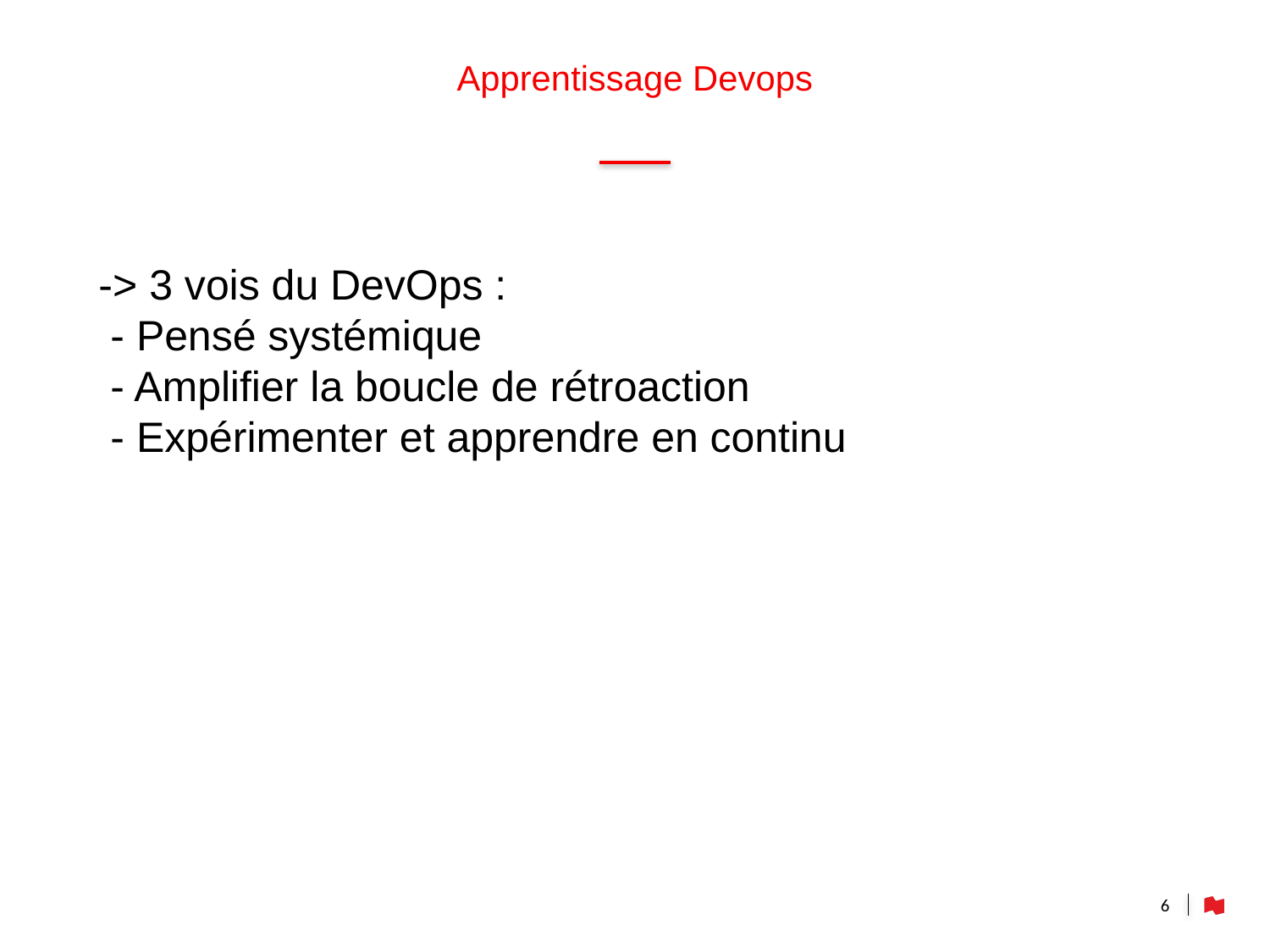

# Apprentissage Devops

-> 3 vois du DevOps :
 - Pensé systémique
 - Amplifier la boucle de rétroaction
 - Expérimenter et apprendre en continu

6